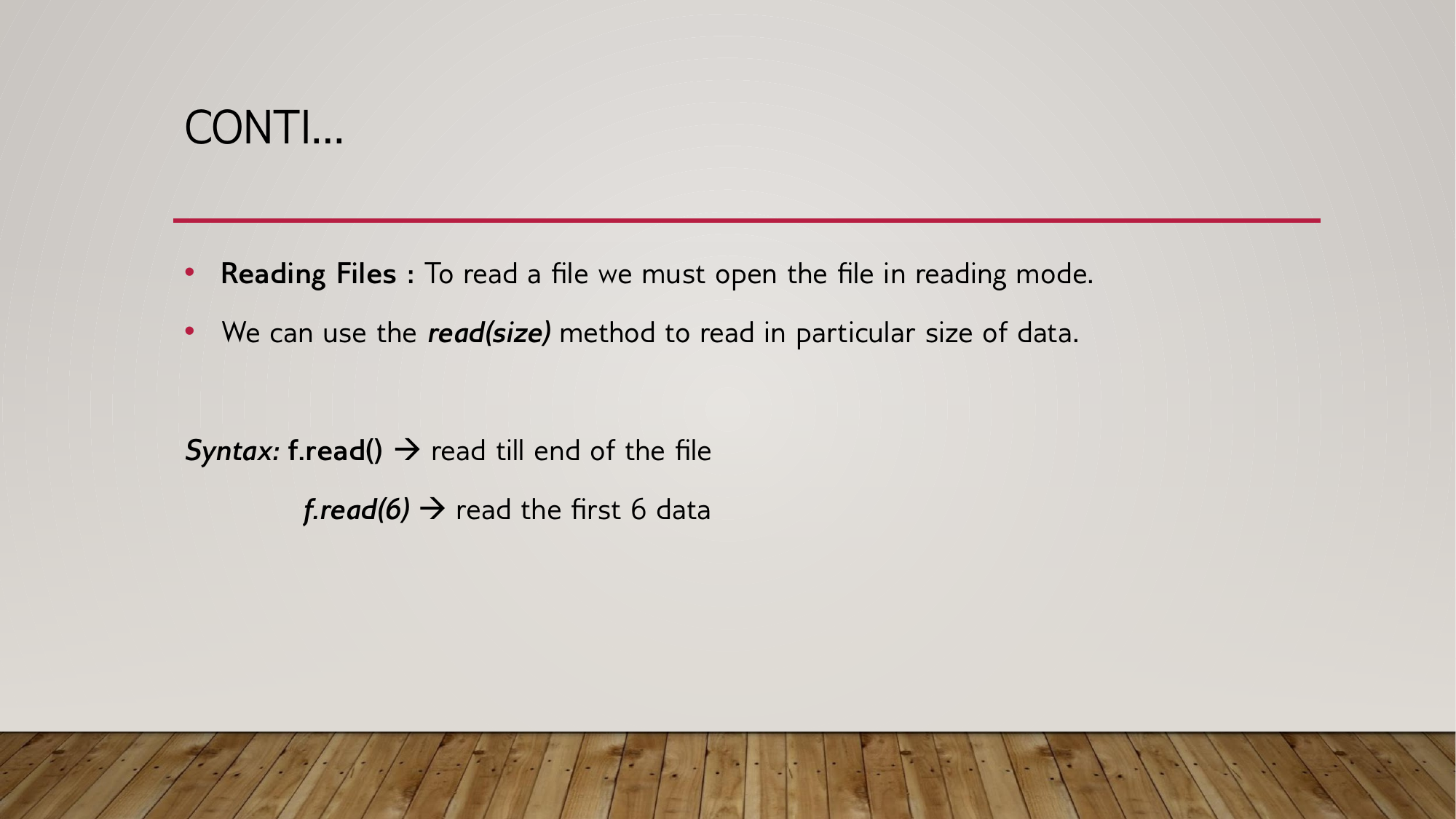

# CONTI…
 Reading Files : To read a file we must open the file in reading mode.
 We can use the read(size) method to read in particular size of data.

Syntax: f.read() 🡪 read till end of the file
             f.read(6) 🡪 read the first 6 data